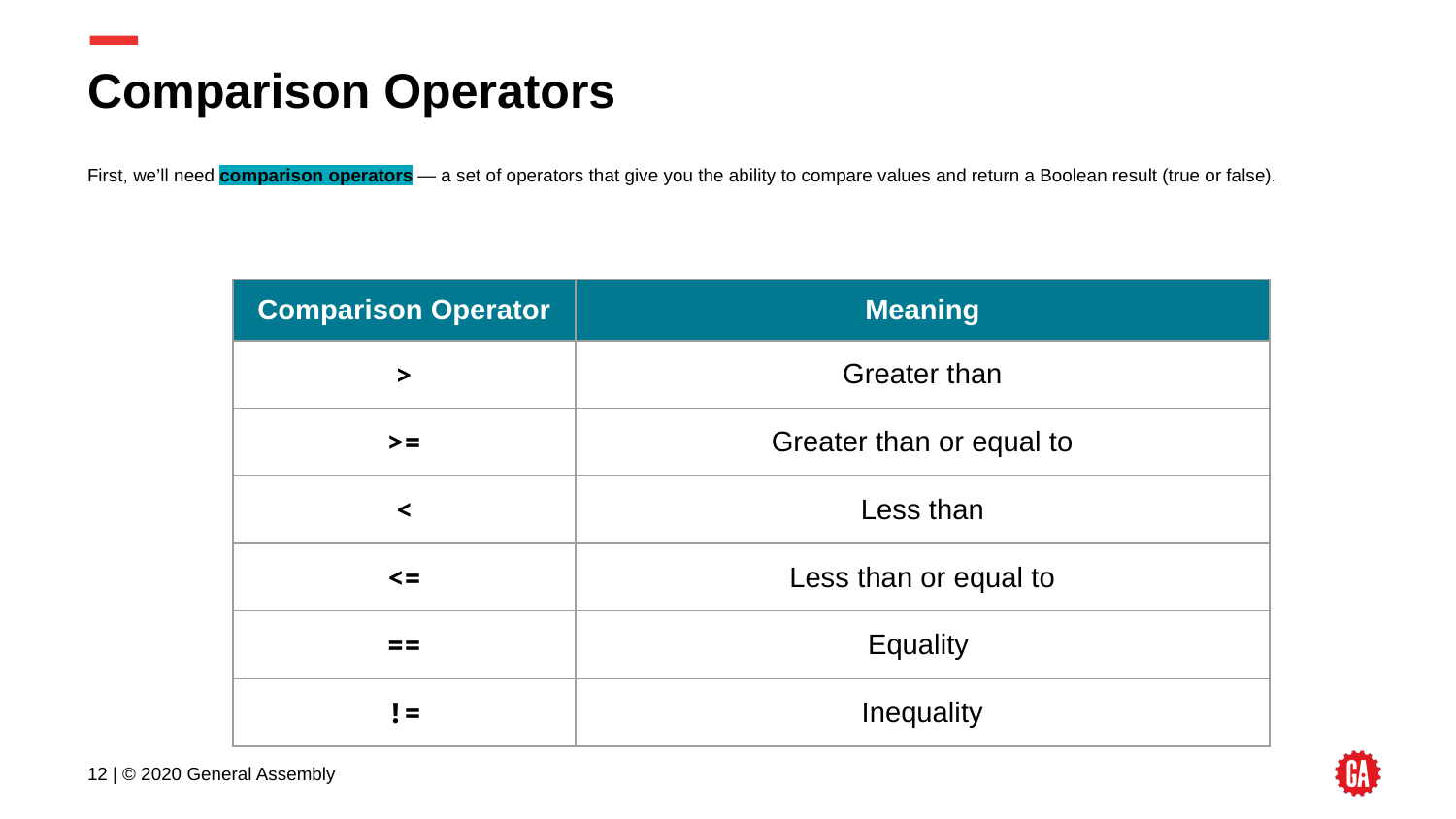

# Comparison Operators
First, we’ll need comparison operators — a set of operators that give you the ability to compare values and return a Boolean result (true or false).

| Comparison Operator | Meaning |
| --- | --- |
| > | Greater than |
| >= | Greater than or equal to |
| < | Less than |
| <= | Less than or equal to |
| == | Equality |
| != | Inequality |
12 | © 2020 General Assembly